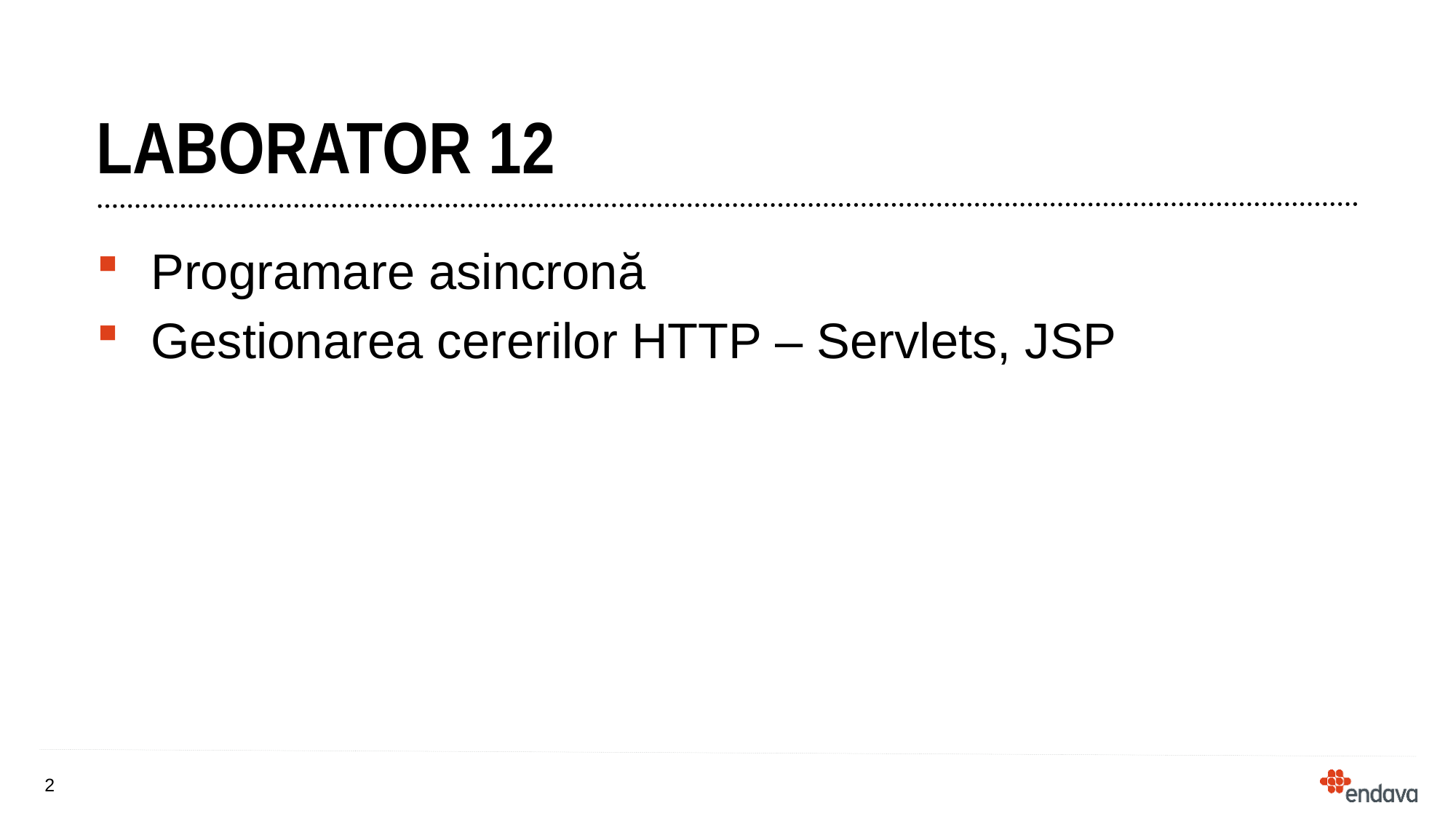

# LaboratoR 12
Programare asincronă
Gestionarea cererilor HTTP – Servlets, JSP